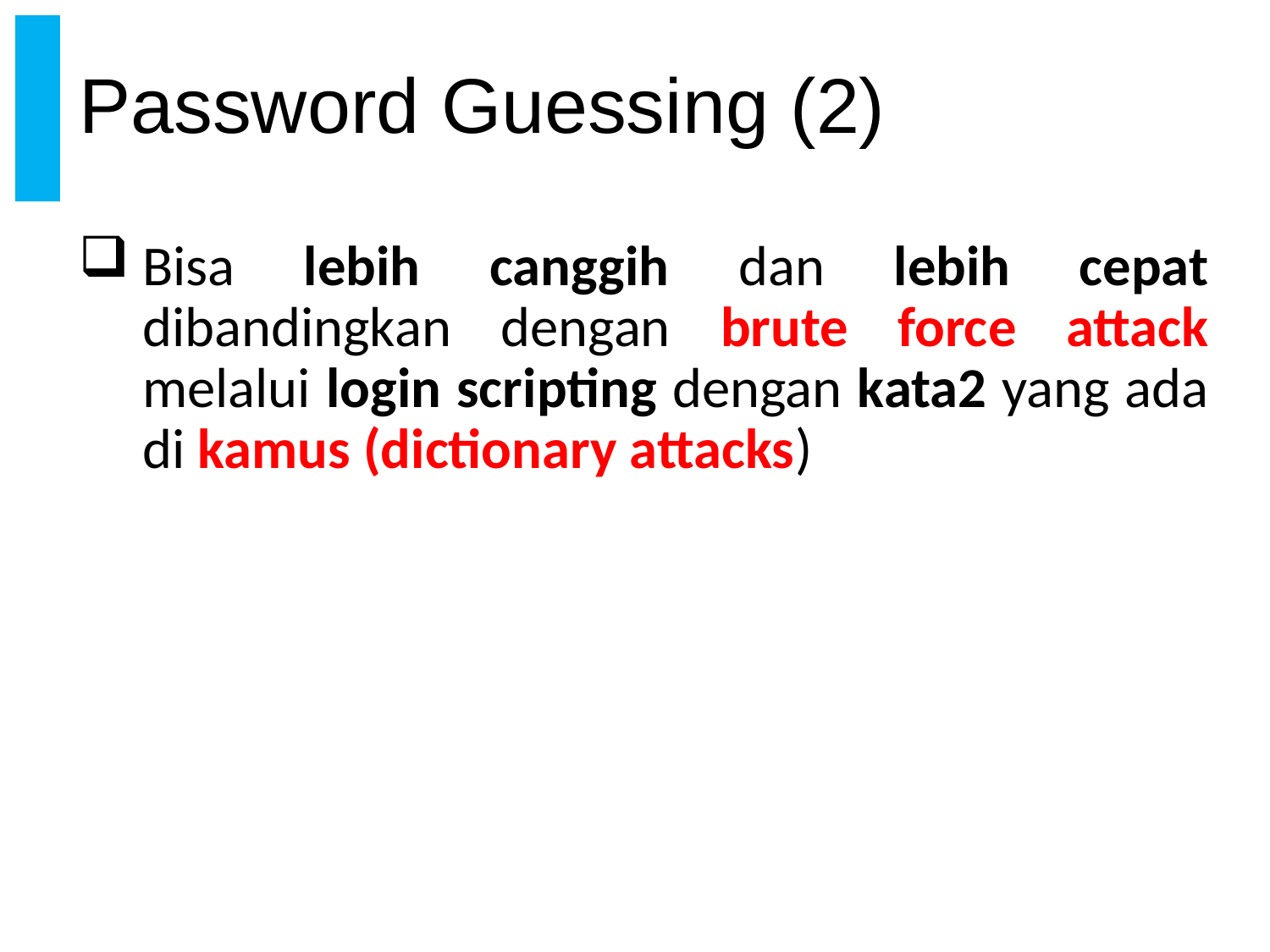

# Password Guessing (2)
Bisa lebih canggih dan lebih cepat dibandingkan dengan brute force attack melalui login scripting dengan kata2 yang ada di kamus (dictionary attacks)